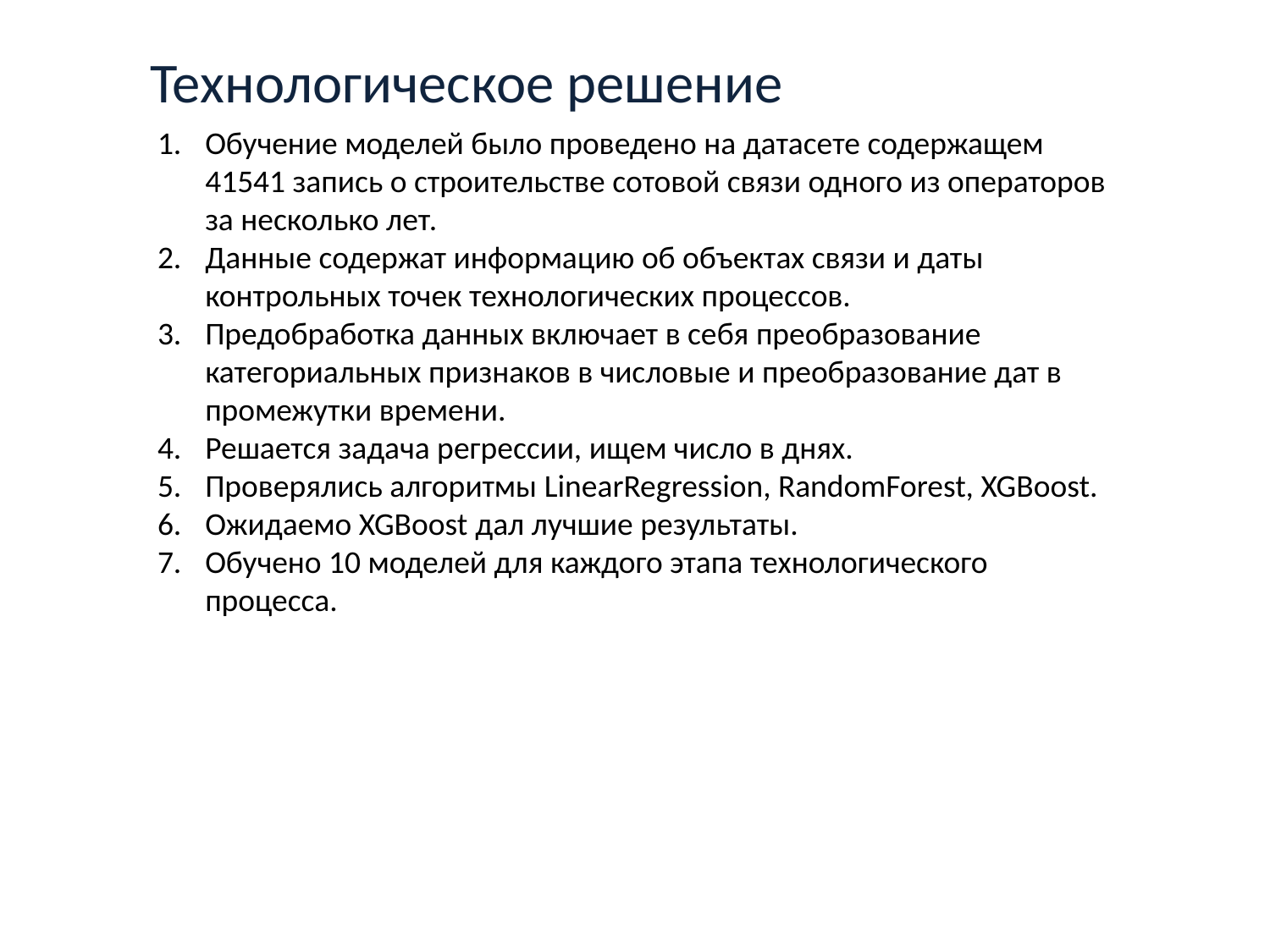

Технологическое решение
Обучение моделей было проведено на датасете содержащем 41541 запись о строительстве сотовой связи одного из операторов за несколько лет.
Данные содержат информацию об объектах связи и даты контрольных точек технологических процессов.
Предобработка данных включает в себя преобразование категориальных признаков в числовые и преобразование дат в промежутки времени.
Решается задача регрессии, ищем число в днях.
Проверялись алгоритмы LinearRegression, RandomForest, XGBoost.
Ожидаемо XGBoost дал лучшие результаты.
Обучено 10 моделей для каждого этапа технологического процесса.